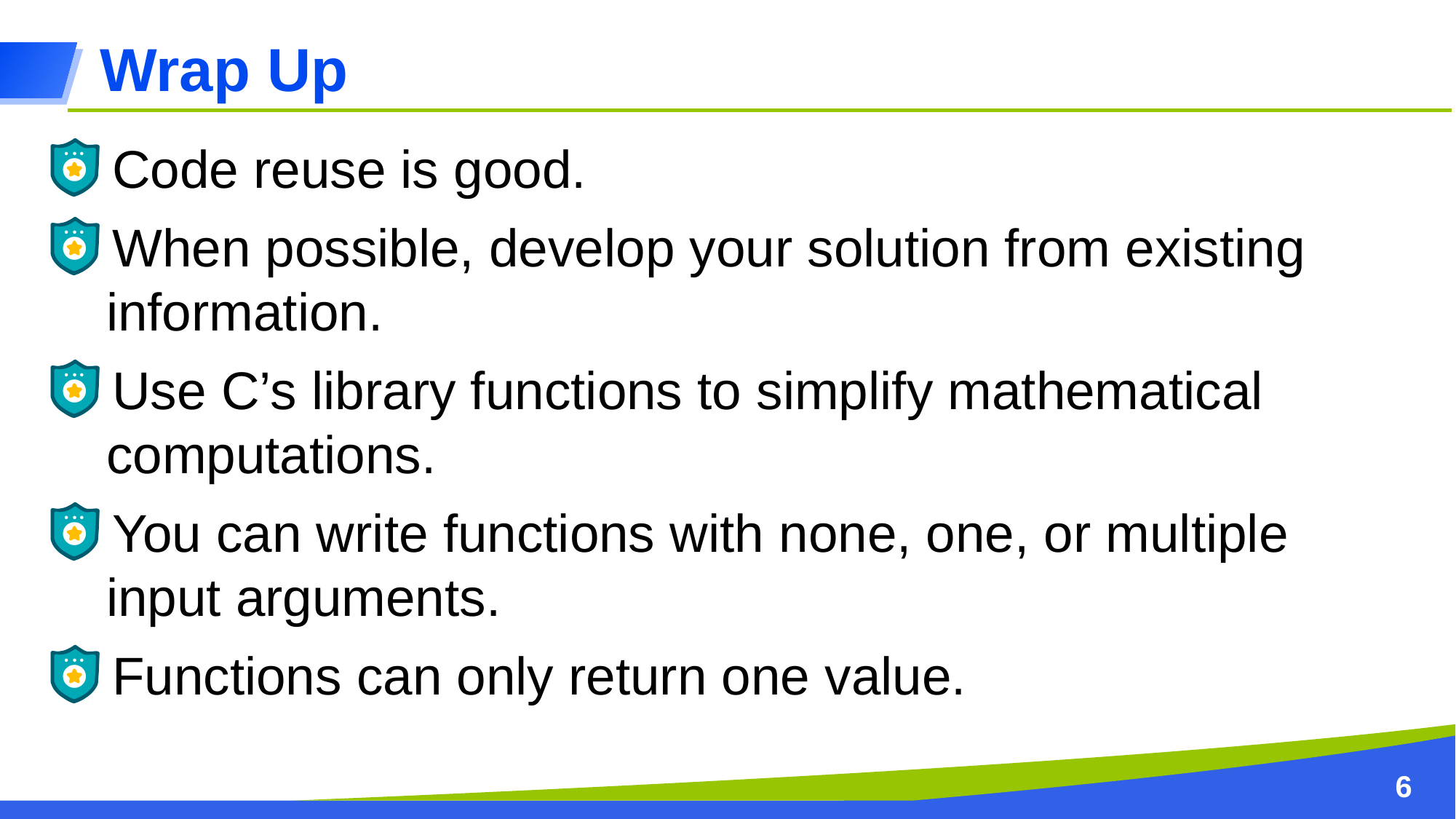

Wrap Up
Code reuse is good.
When possible, develop your solution from existing information.
Use C’s library functions to simplify mathematical computations.
You can write functions with none, one, or multiple input arguments.
Functions can only return one value.